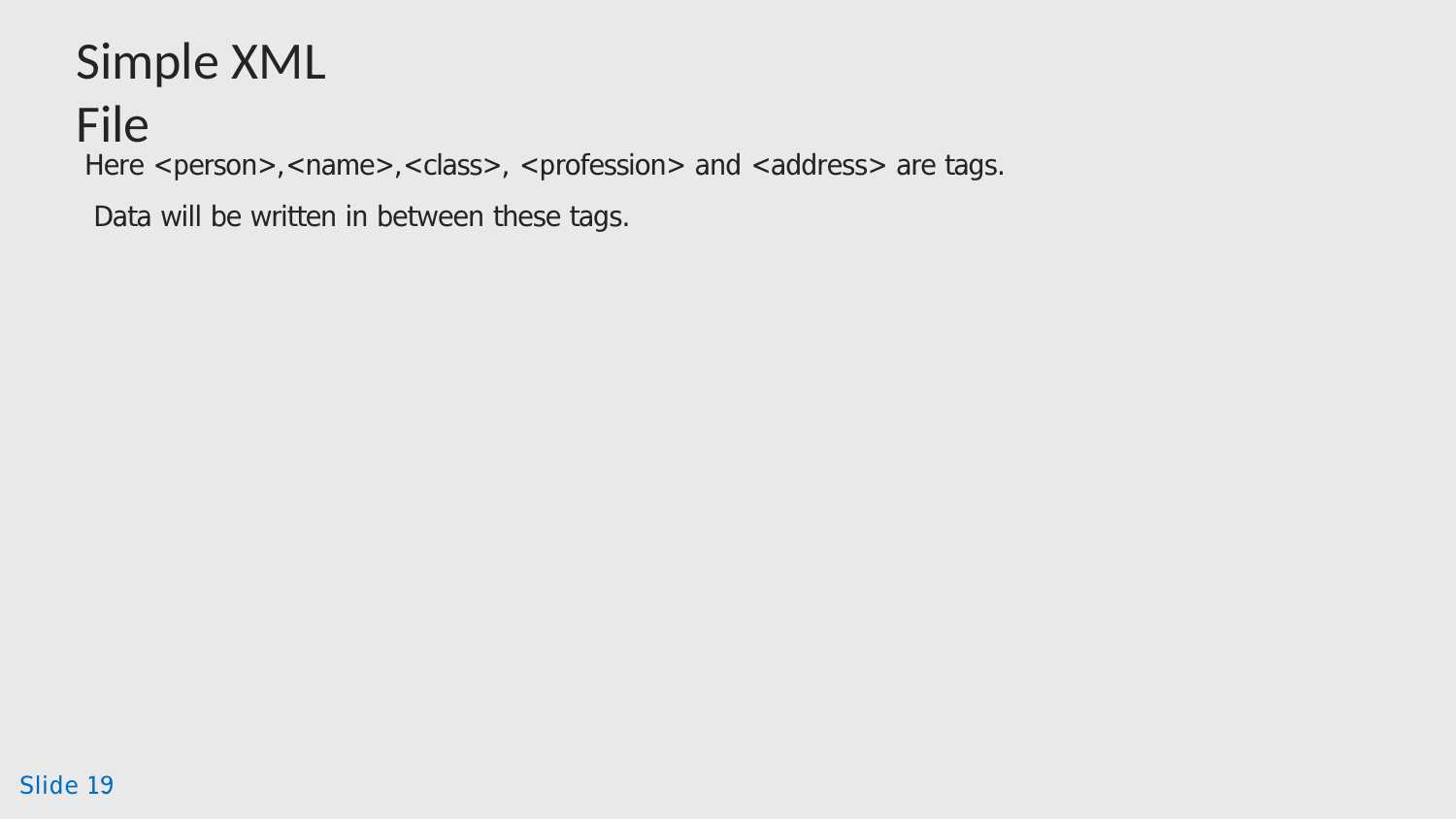

Simple XML File
Here <person>,<name>,<class>, <profession> and <address> are tags.  Data will be written in between these tags.
Slide 19